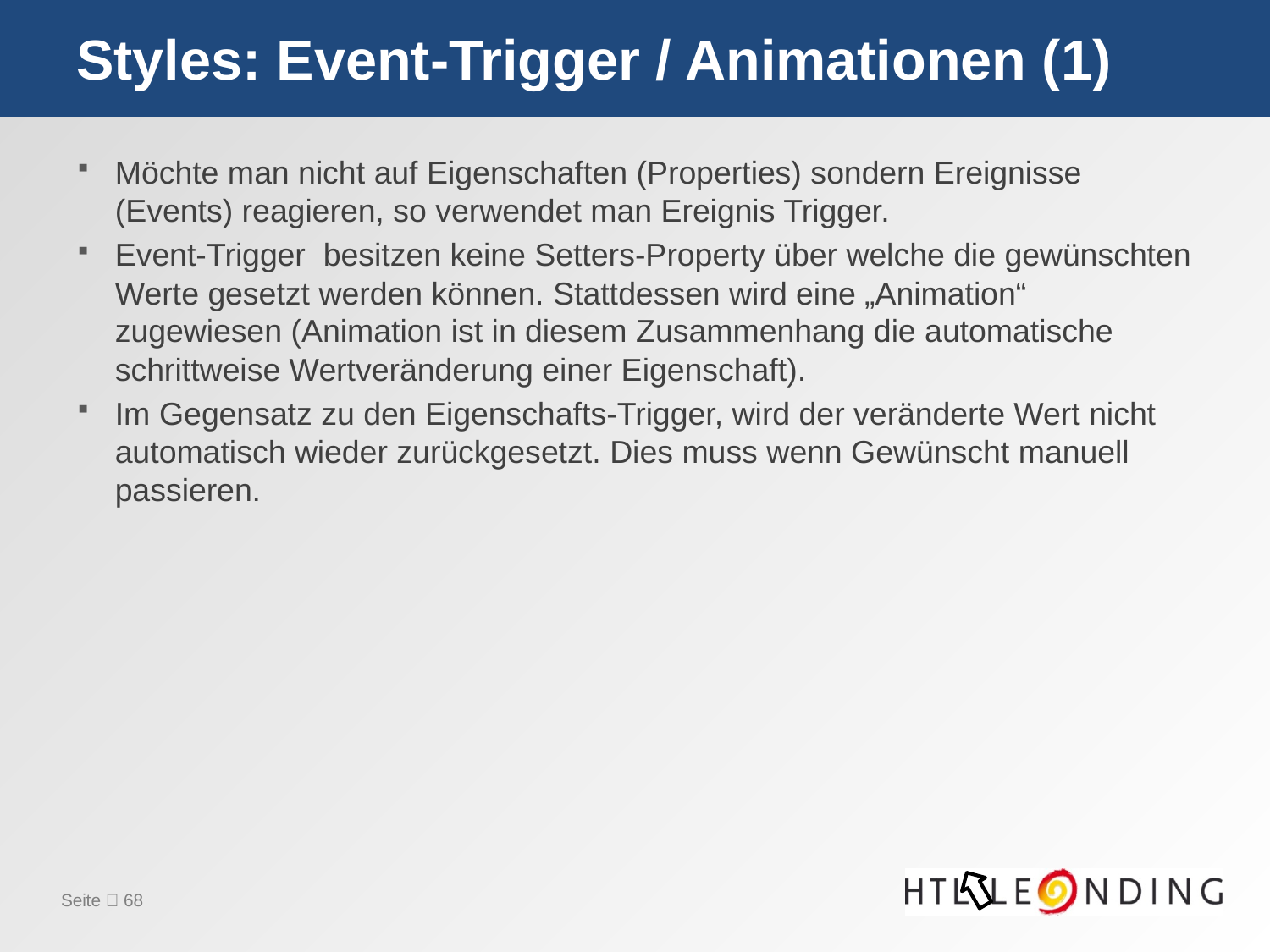

# Styles: Event-Trigger / Animationen (1)
Möchte man nicht auf Eigenschaften (Properties) sondern Ereignisse (Events) reagieren, so verwendet man Ereignis Trigger.
Event-Trigger  besitzen keine Setters-Property über welche die gewünschten Werte gesetzt werden können. Stattdessen wird eine „Animation“ zugewiesen (Animation ist in diesem Zusammenhang die automatische schrittweise Wertveränderung einer Eigenschaft).
Im Gegensatz zu den Eigenschafts-Trigger, wird der veränderte Wert nicht automatisch wieder zurückgesetzt. Dies muss wenn Gewünscht manuell passieren.